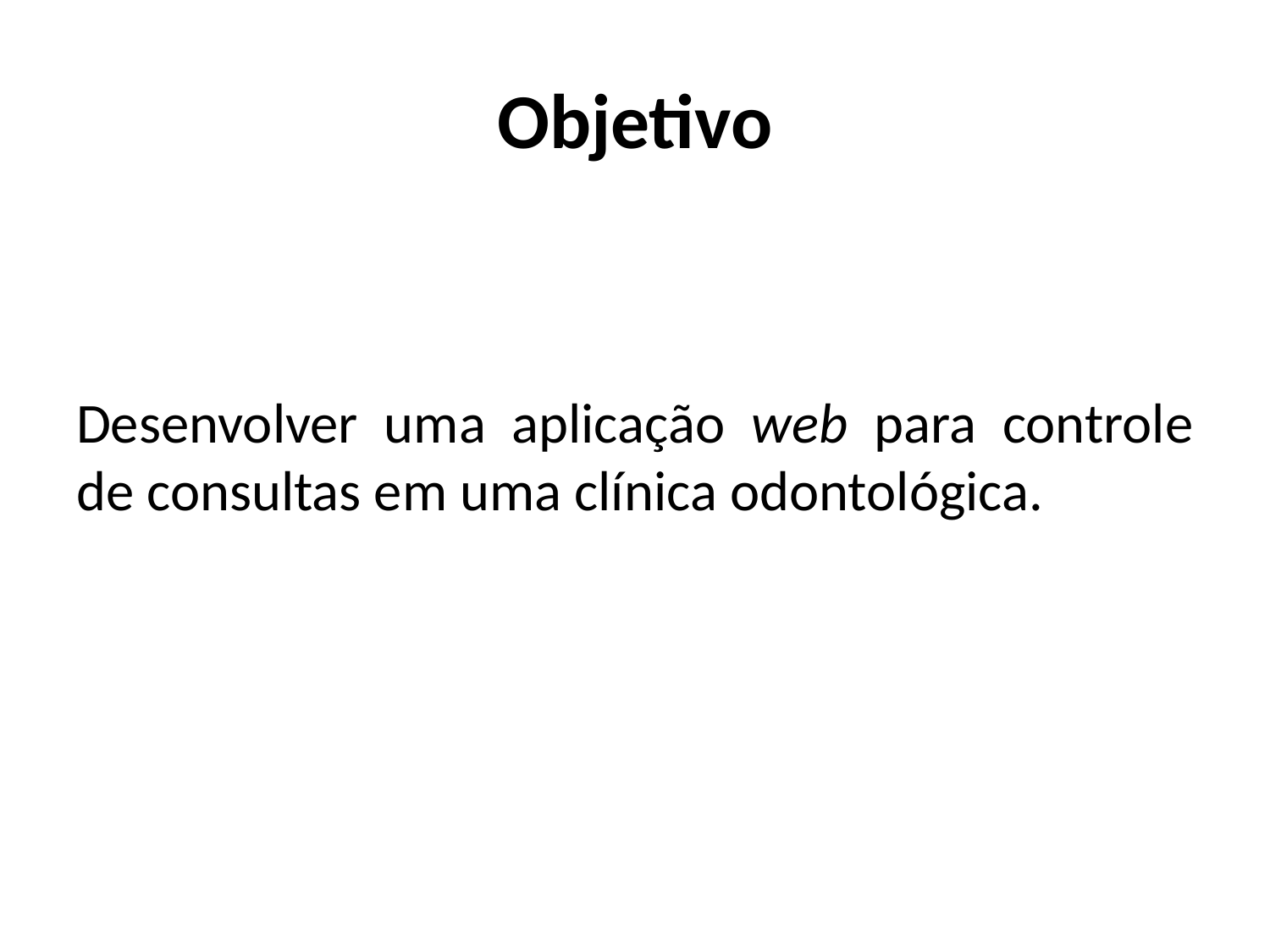

# Objetivo

Desenvolver uma aplicação web para controle de consultas em uma clínica odontológica.